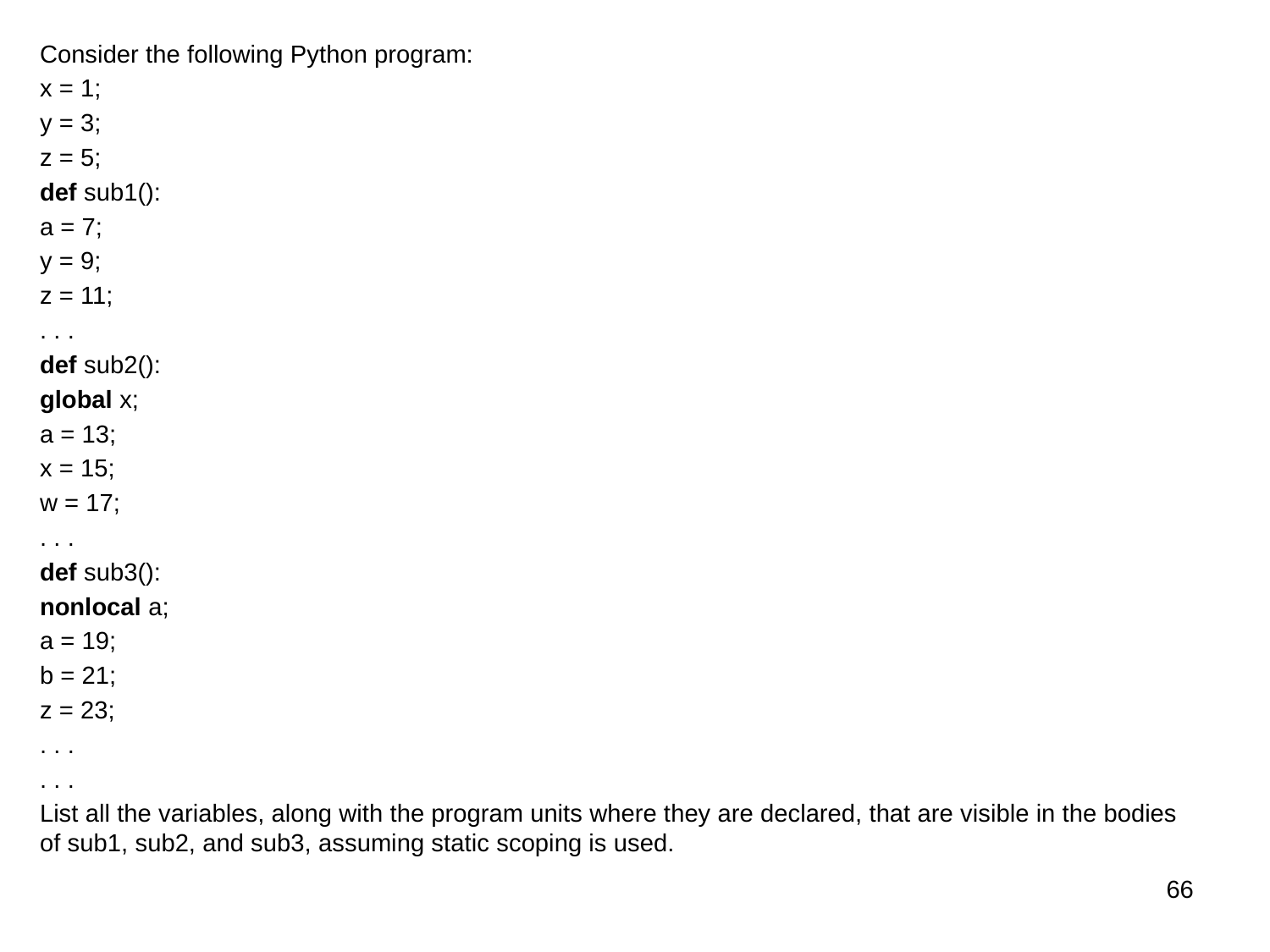

Consider the following Python program:
x = 1;
y = 3;
z = 5;
def sub1():
a = 7;
y = 9;
z = 11;
. . .
def sub2():
global x;
a = 13;
x = 15;
w = 17;
. . .
def sub3():
nonlocal a;
a = 19;
b = 21;
z = 23;
. . .
. . .
List all the variables, along with the program units where they are declared, that are visible in the bodies of sub1, sub2, and sub3, assuming static scoping is used.
66